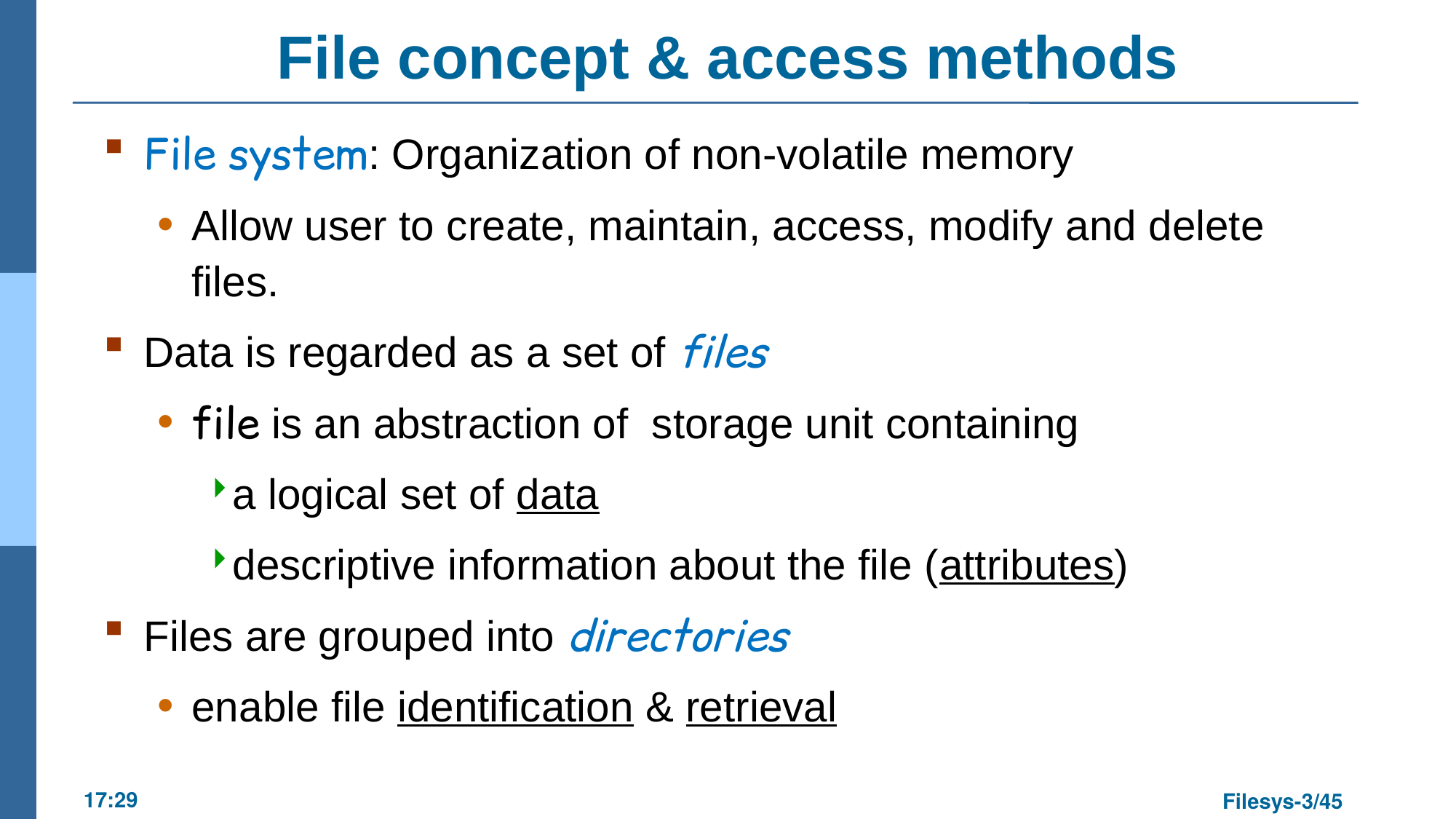

# File concept & access methods
File system: Organization of non-volatile memory
Allow user to create, maintain, access, modify and delete files.
Data is regarded as a set of files
file is an abstraction of  storage unit containing
a logical set of data
descriptive information about the file (attributes)
Files are grouped into directories
enable file identification & retrieval